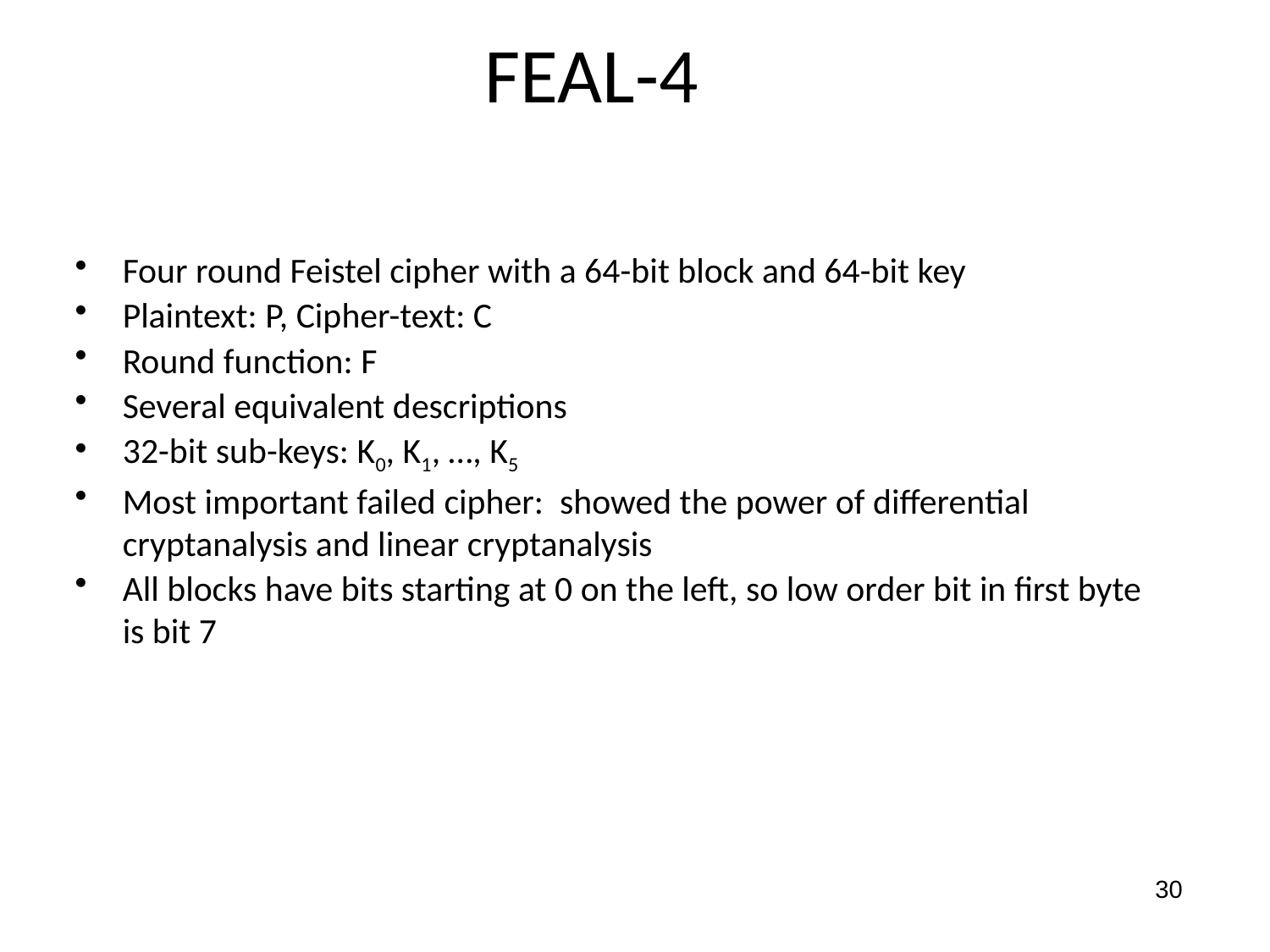

# FEAL-4
Four round Feistel cipher with a 64-bit block and 64-bit key
Plaintext: P, Cipher-text: C
Round function: F
Several equivalent descriptions
32-bit sub-keys: K0, K1, …, K5
Most important failed cipher:  showed the power of differential cryptanalysis and linear cryptanalysis
All blocks have bits starting at 0 on the left, so low order bit in first byte is bit 7

30